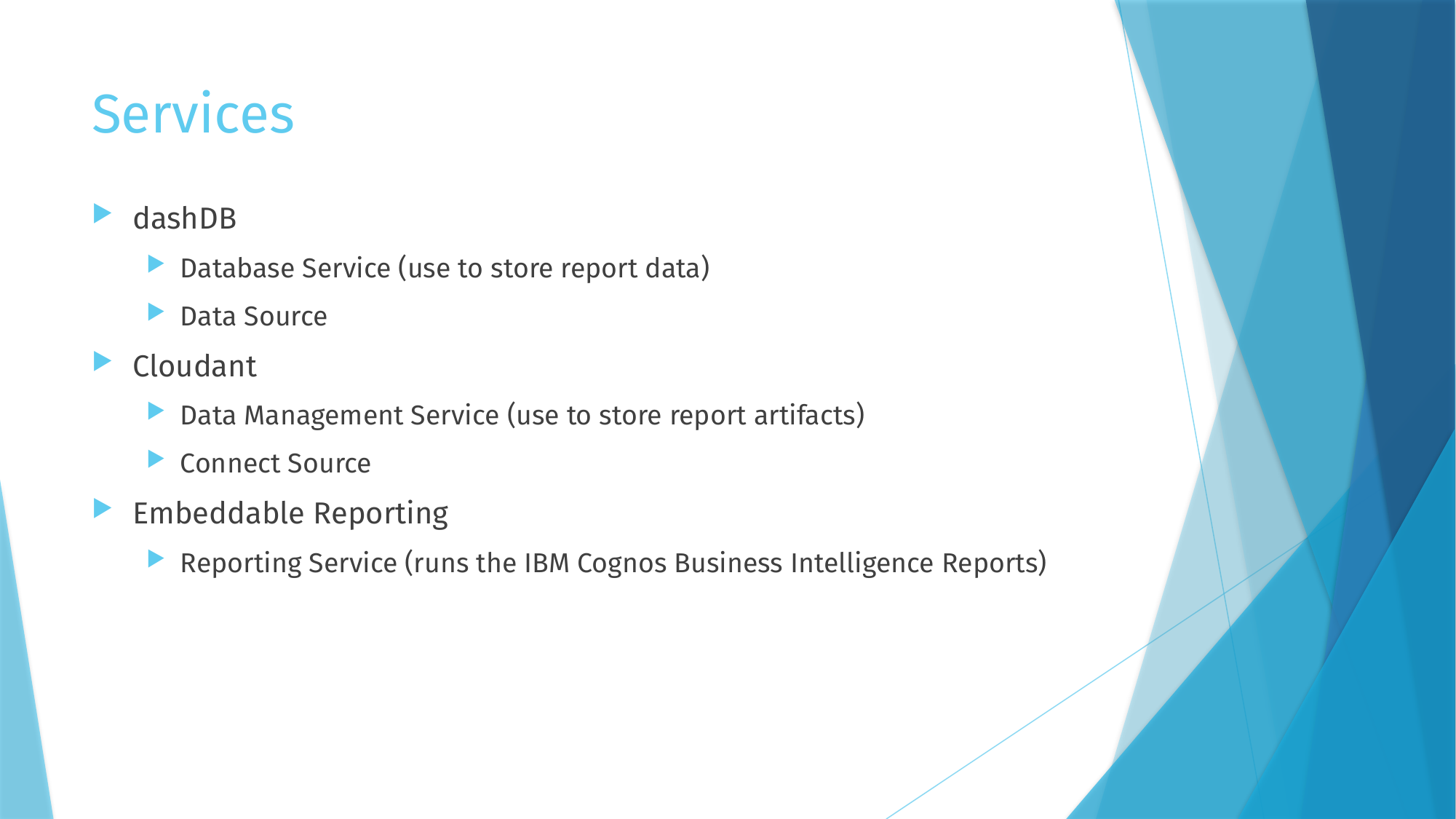

# Services
dashDB
Database Service (use to store report data)
Data Source
Cloudant
Data Management Service (use to store report artifacts)
Connect Source
Embeddable Reporting
Reporting Service (runs the IBM Cognos Business Intelligence Reports)